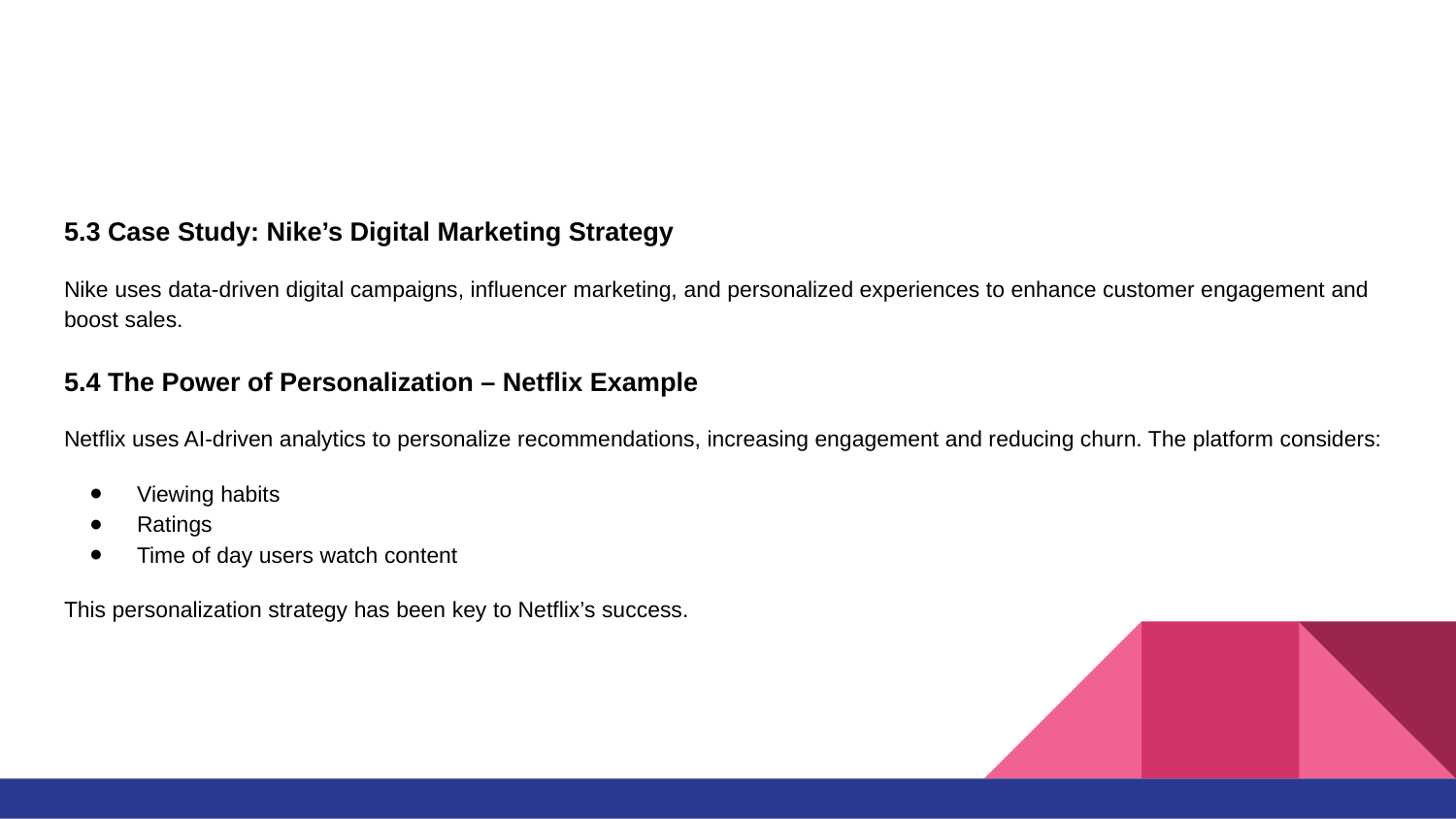

#
5.3 Case Study: Nike’s Digital Marketing Strategy
Nike uses data-driven digital campaigns, influencer marketing, and personalized experiences to enhance customer engagement and boost sales.
5.4 The Power of Personalization – Netflix Example
Netflix uses AI-driven analytics to personalize recommendations, increasing engagement and reducing churn. The platform considers:
Viewing habits
Ratings
Time of day users watch content
This personalization strategy has been key to Netflix’s success.